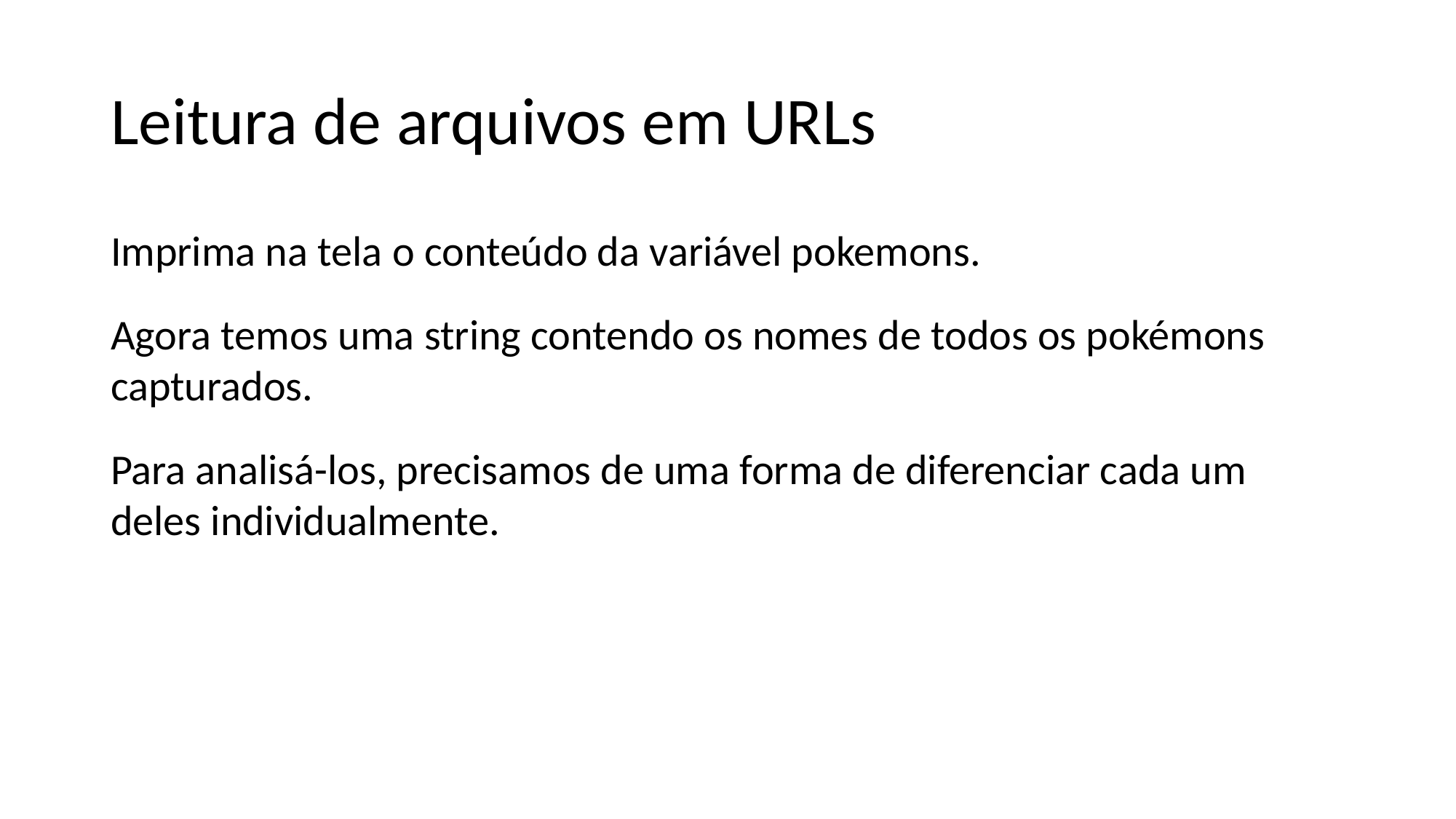

Leitura de arquivos em URLs
Imprima na tela o conteúdo da variável pokemons.

Agora temos uma string contendo os nomes de todos os pokémons capturados.

Para analisá-los, precisamos de uma forma de diferenciar cada um deles individualmente.